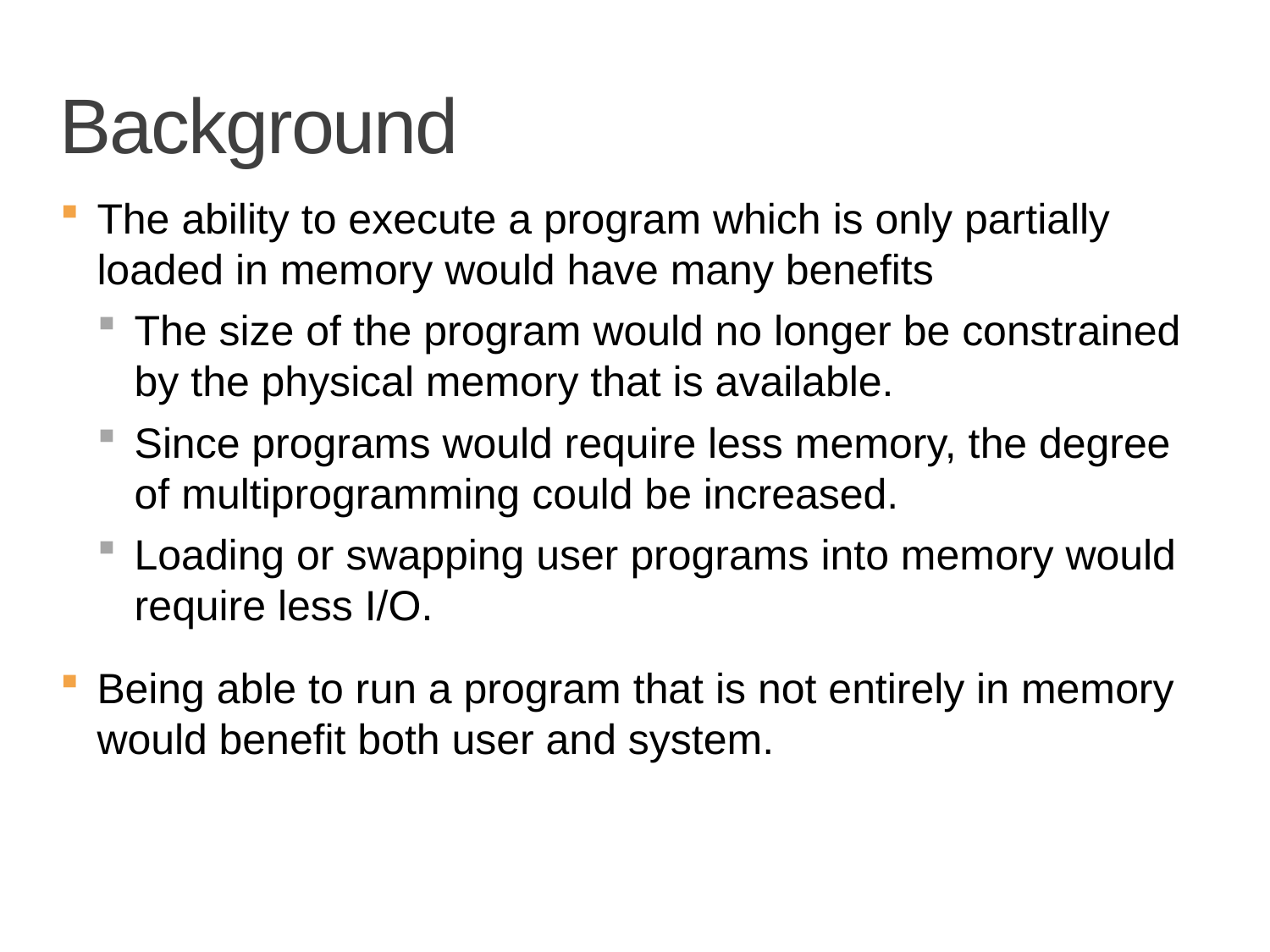

# Background
The ability to execute a program which is only partially loaded in memory would have many benefits
The size of the program would no longer be constrained by the physical memory that is available.
Since programs would require less memory, the degree of multiprogramming could be increased.
Loading or swapping user programs into memory would require less I/O.
Being able to run a program that is not entirely in memory would benefit both user and system.